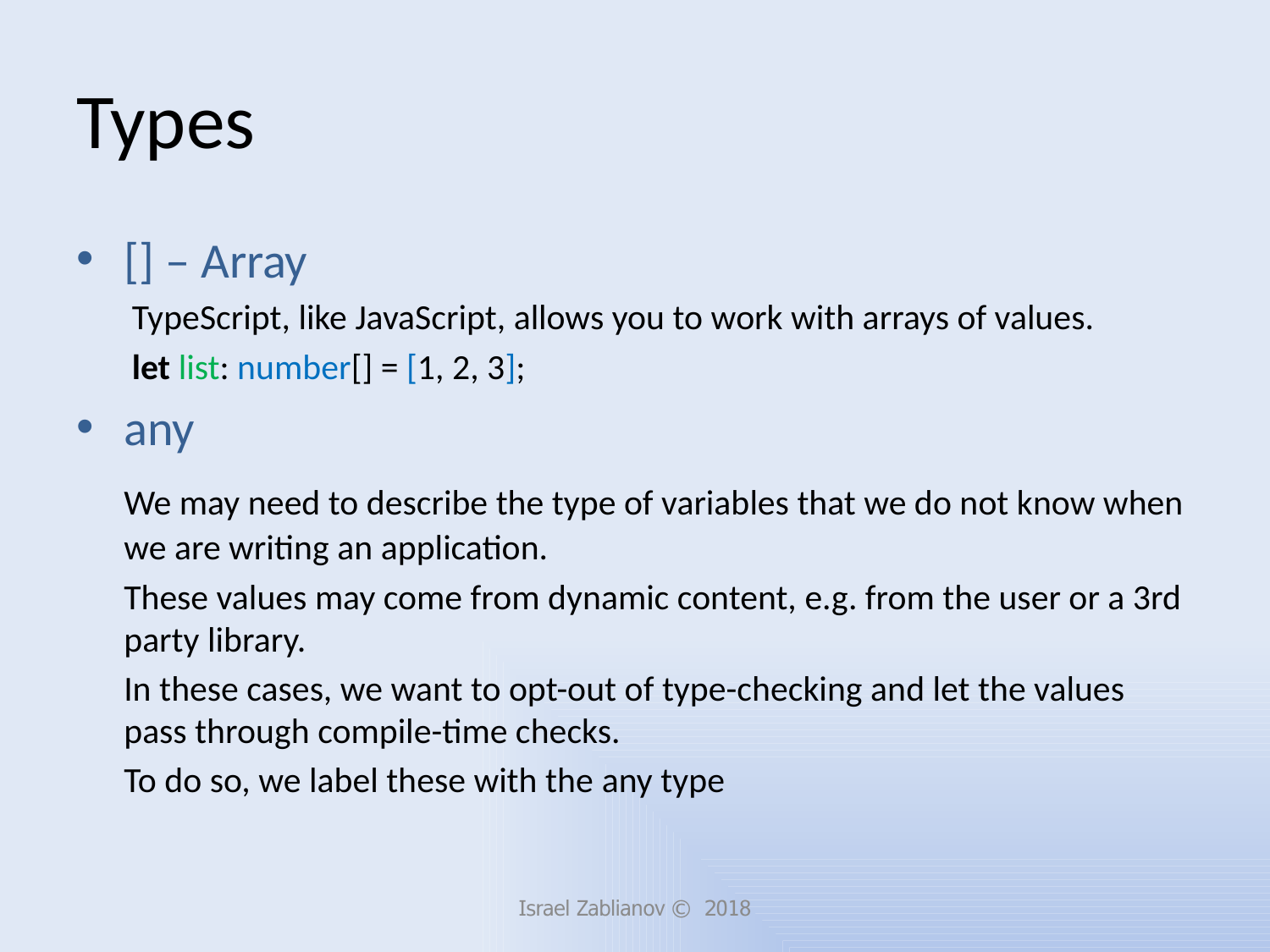

# Types
[] – Array
	 TypeScript, like JavaScript, allows you to work with arrays of values.
	 let list: number[] = [1, 2, 3];
any
	We may need to describe the type of variables that we do not know when we are writing an application.
	These values may come from dynamic content, e.g. from the user or a 3rd party library.
	In these cases, we want to opt-out of type-checking and let the values pass through compile-time checks.
	To do so, we label these with the any type

Israel Zablianov ©  2018